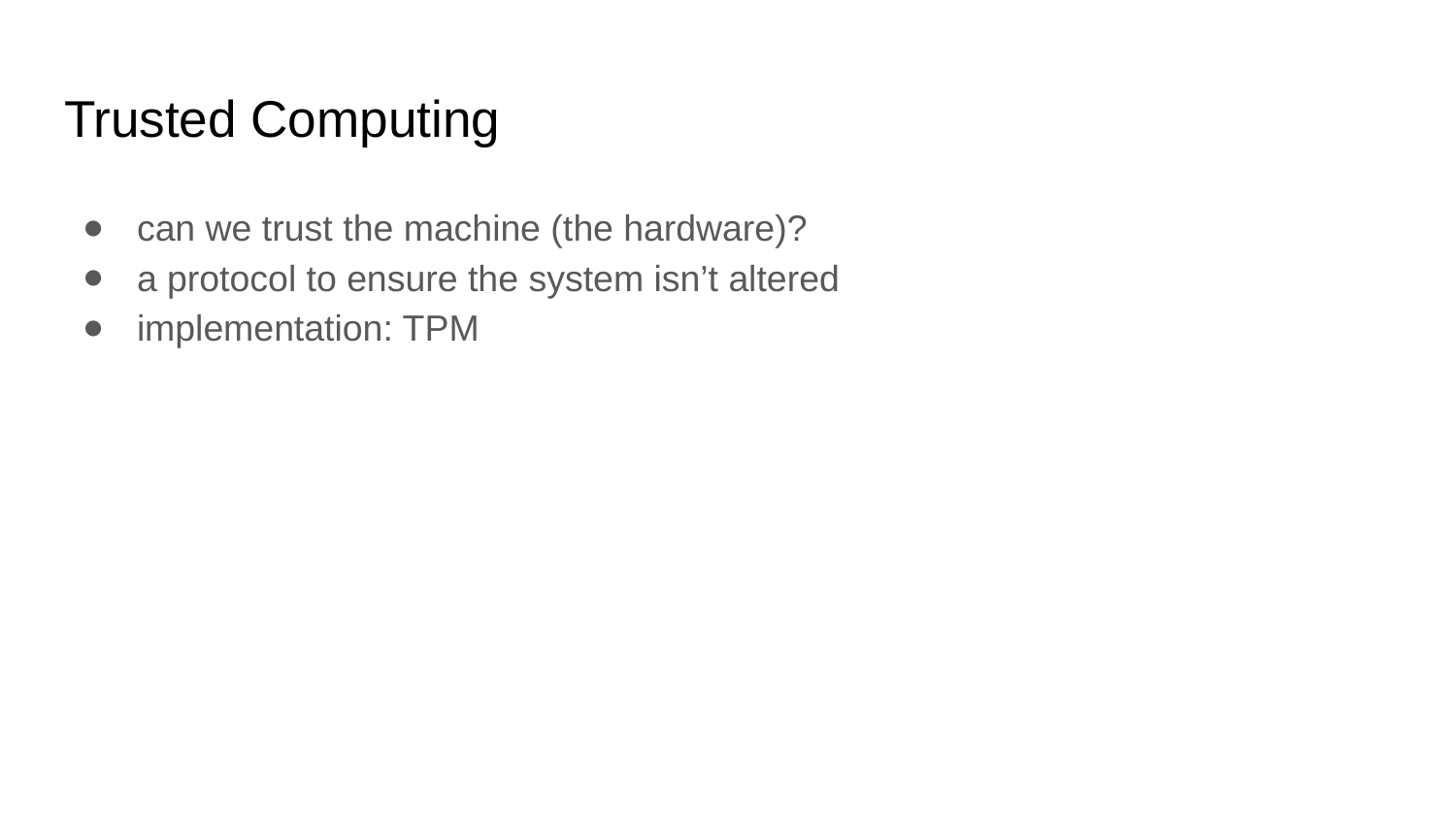

# Trusted Computing
can we trust the machine (the hardware)?
a protocol to ensure the system isn’t altered
implementation: TPM